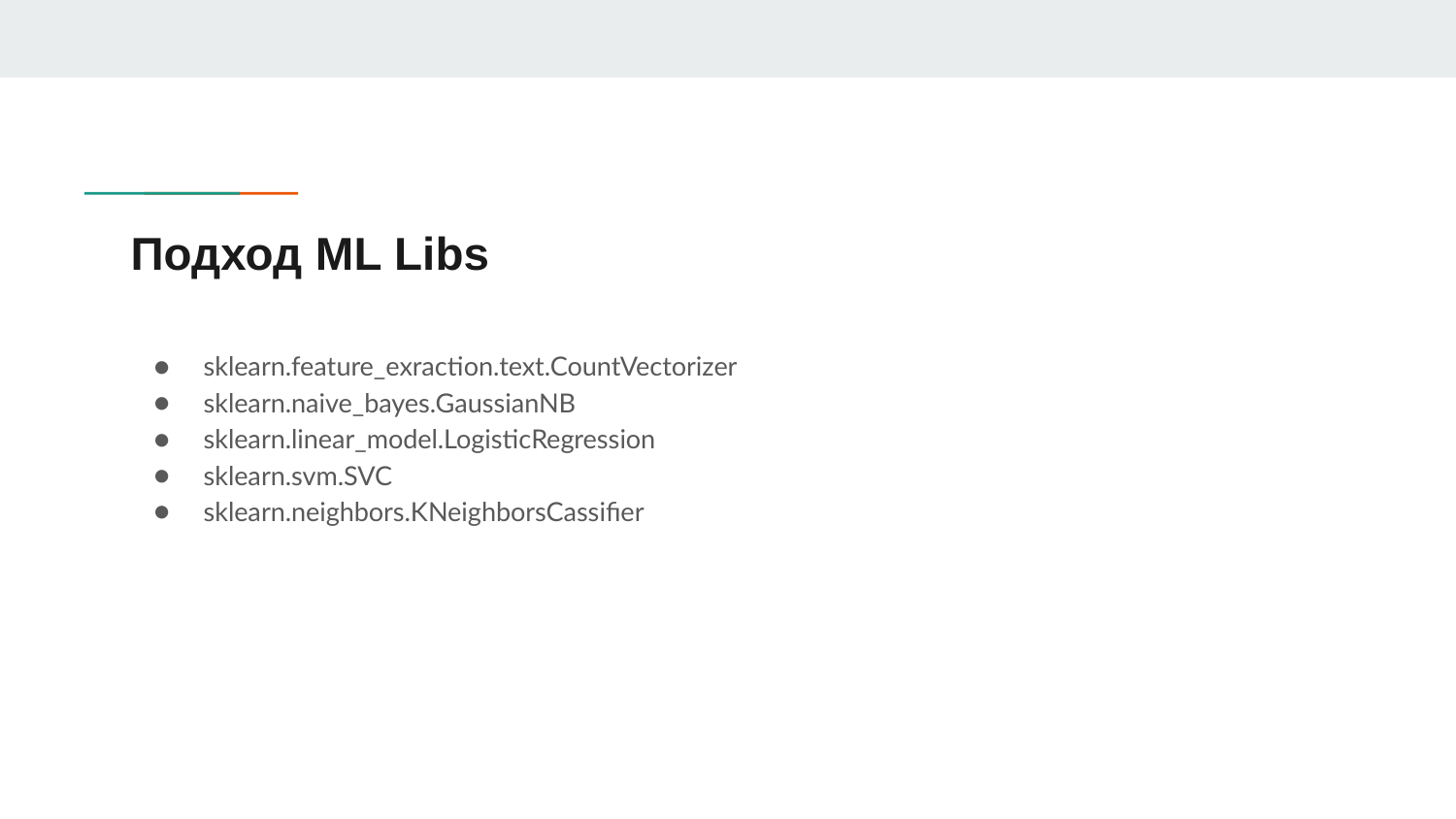

# Подход ML Libs
sklearn.feature_exraction.text.CountVectorizer
sklearn.naive_bayes.GaussianNB
sklearn.linear_model.LogisticRegression
sklearn.svm.SVC
sklearn.neighbors.KNeighborsCassifier